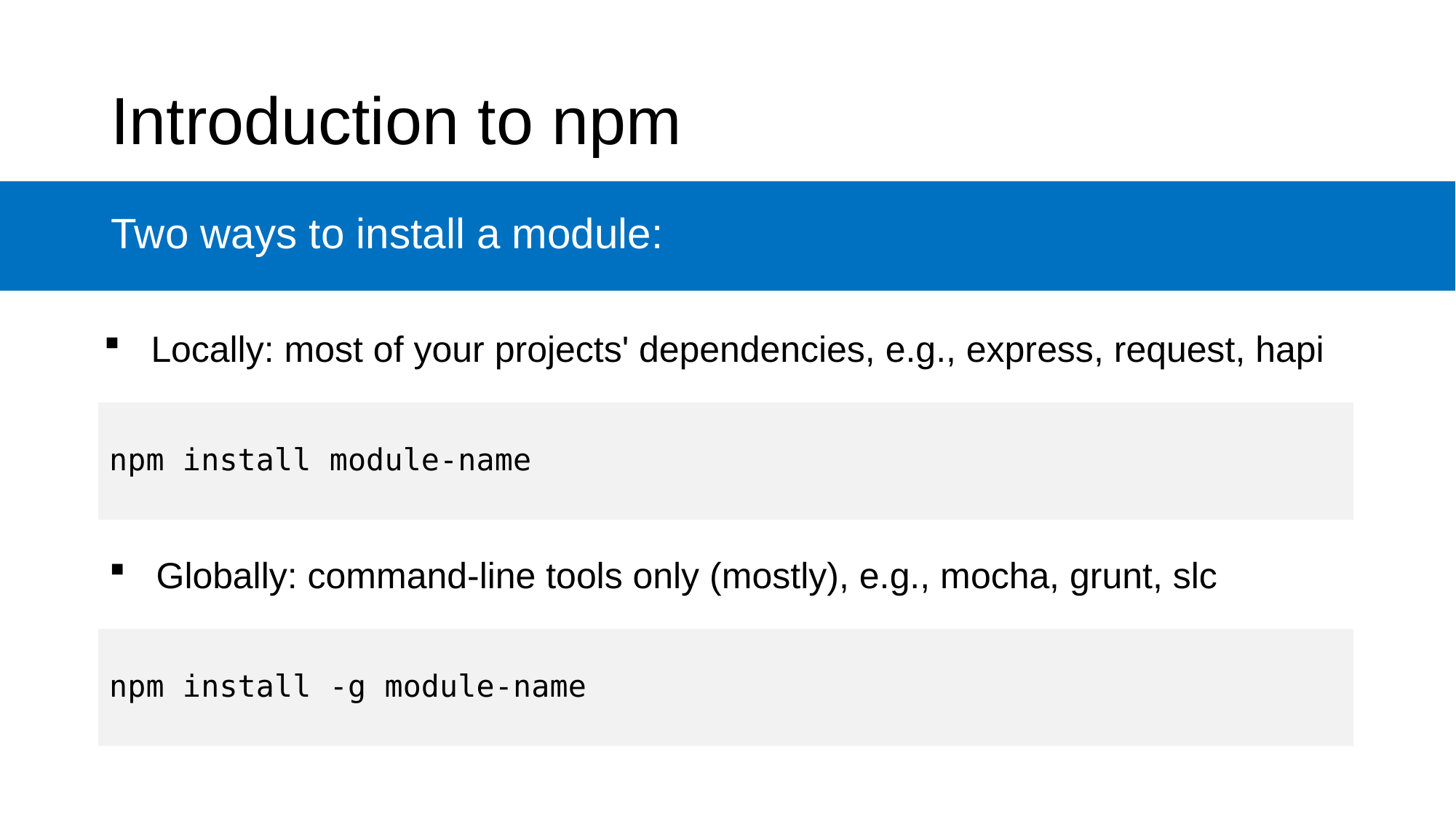

# Introduction to npm

Two ways to install a module:
Locally: most of your projects' dependencies, e.g., express, request, hapi
npm install module-name
Globally: command-line tools only (mostly), e.g., mocha, grunt, slc
npm install -g module-name